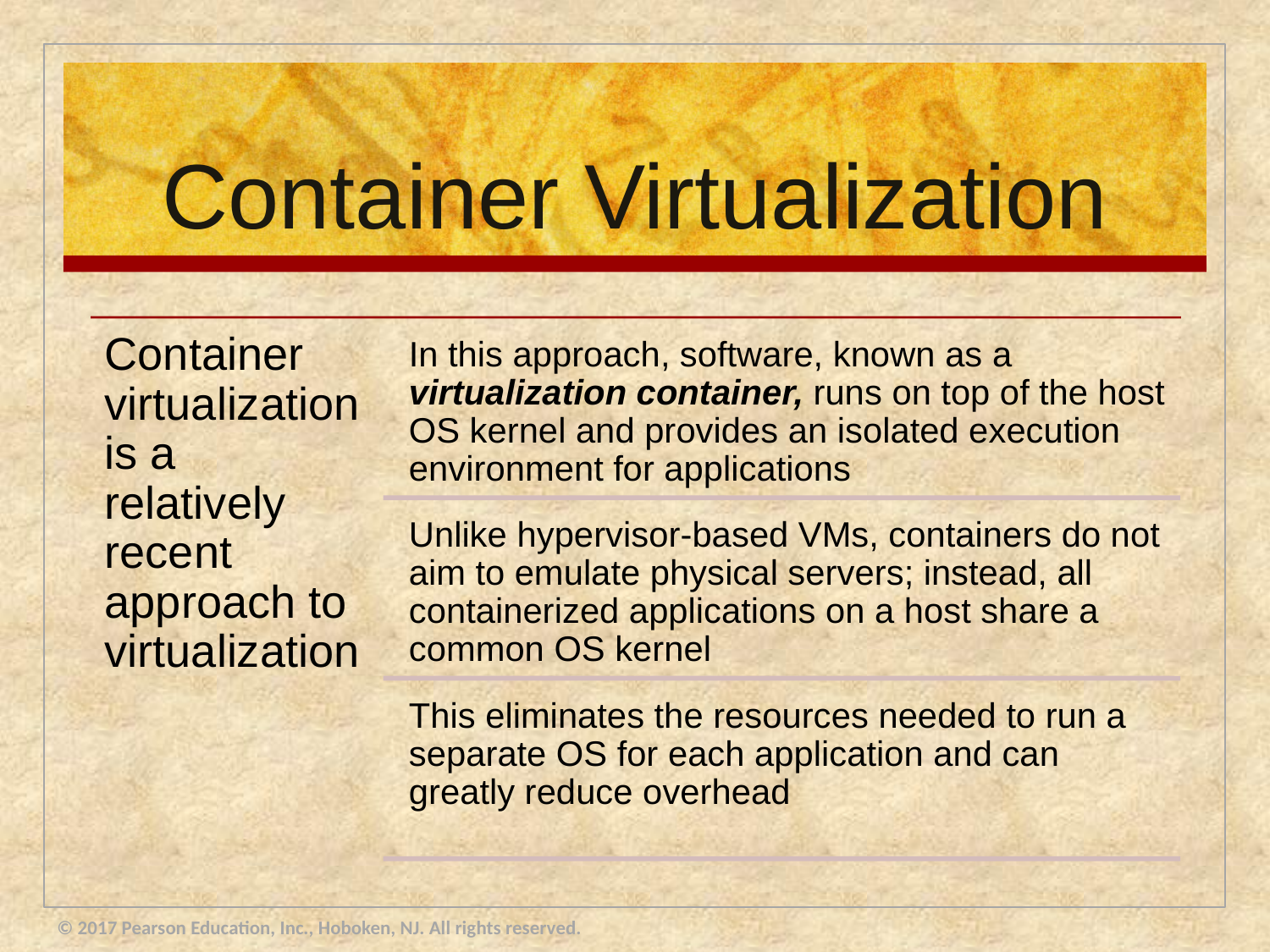

# Container Virtualization
Container virtualization is a relatively recent approach to virtualization
In this approach, software, known as a virtualization container, runs on top of the host OS kernel and provides an isolated execution environment for applications
Unlike hypervisor-based VMs, containers do not aim to emulate physical servers; instead, all containerized applications on a host share a common OS kernel
This eliminates the resources needed to run a separate OS for each application and can greatly reduce overhead
© 2017 Pearson Education, Inc., Hoboken, NJ. All rights reserved.